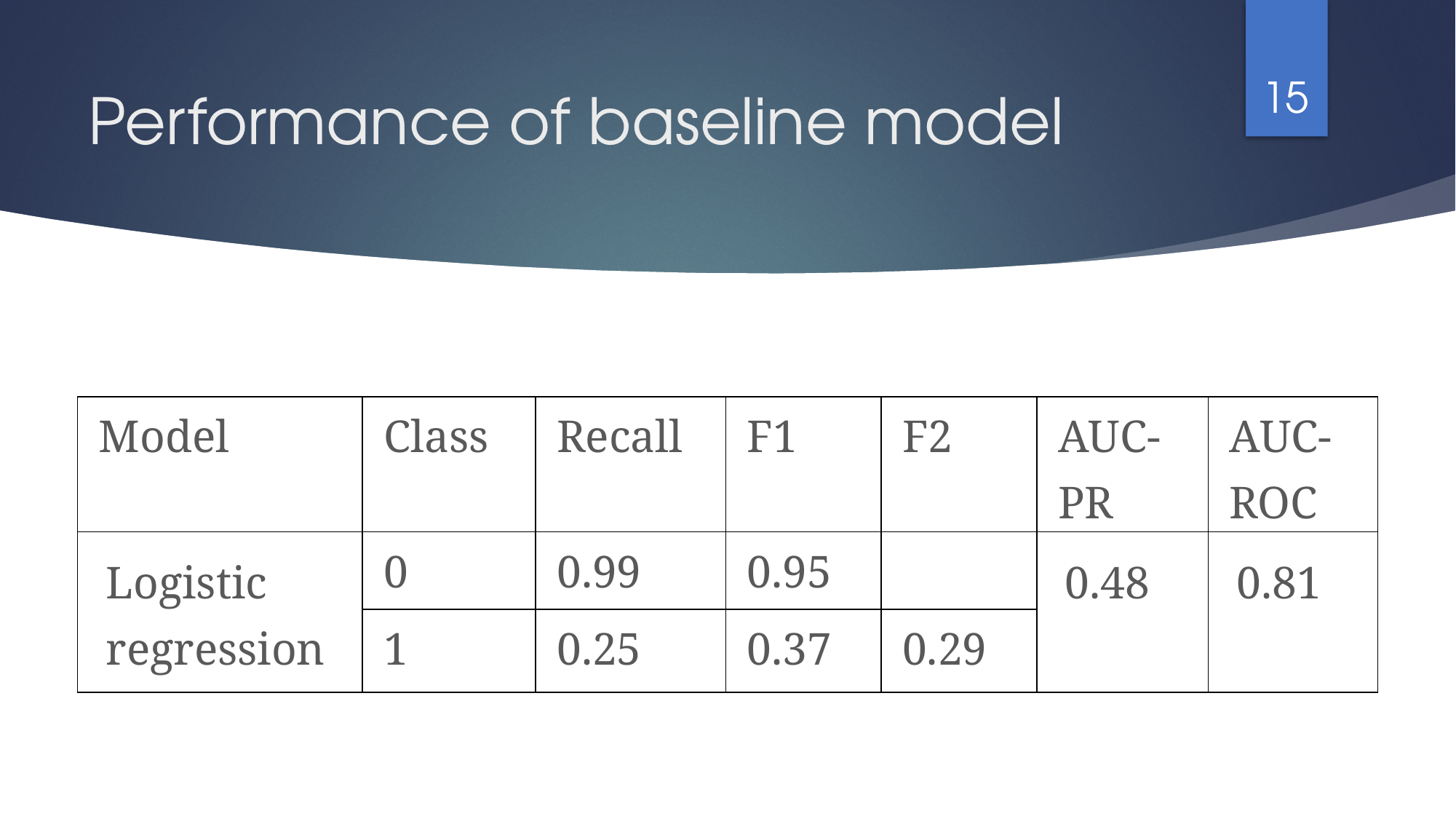

15
# Performance of baseline model

| Model | Class | Recall | F1 | F2 | AUC-PR | AUC-ROC |
| --- | --- | --- | --- | --- | --- | --- |
| Logistic regression | 0 | 0.99 | 0.95 |  | 0.48 | 0.81 |
|  | 1 | 0.25 | 0.37 | 0.29 |  |  |